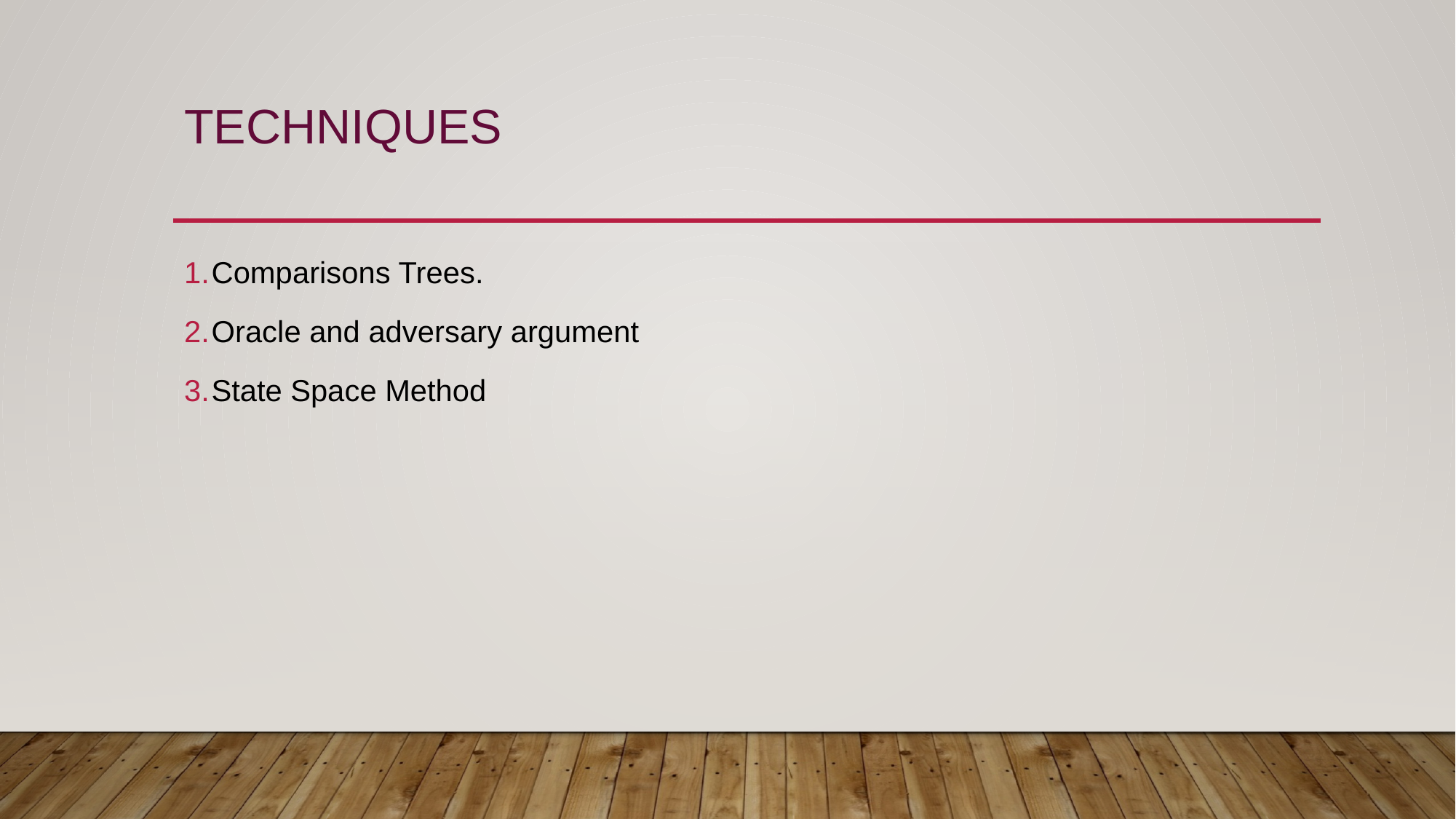

# Techniques
Comparisons Trees.
Oracle and adversary argument
State Space Method